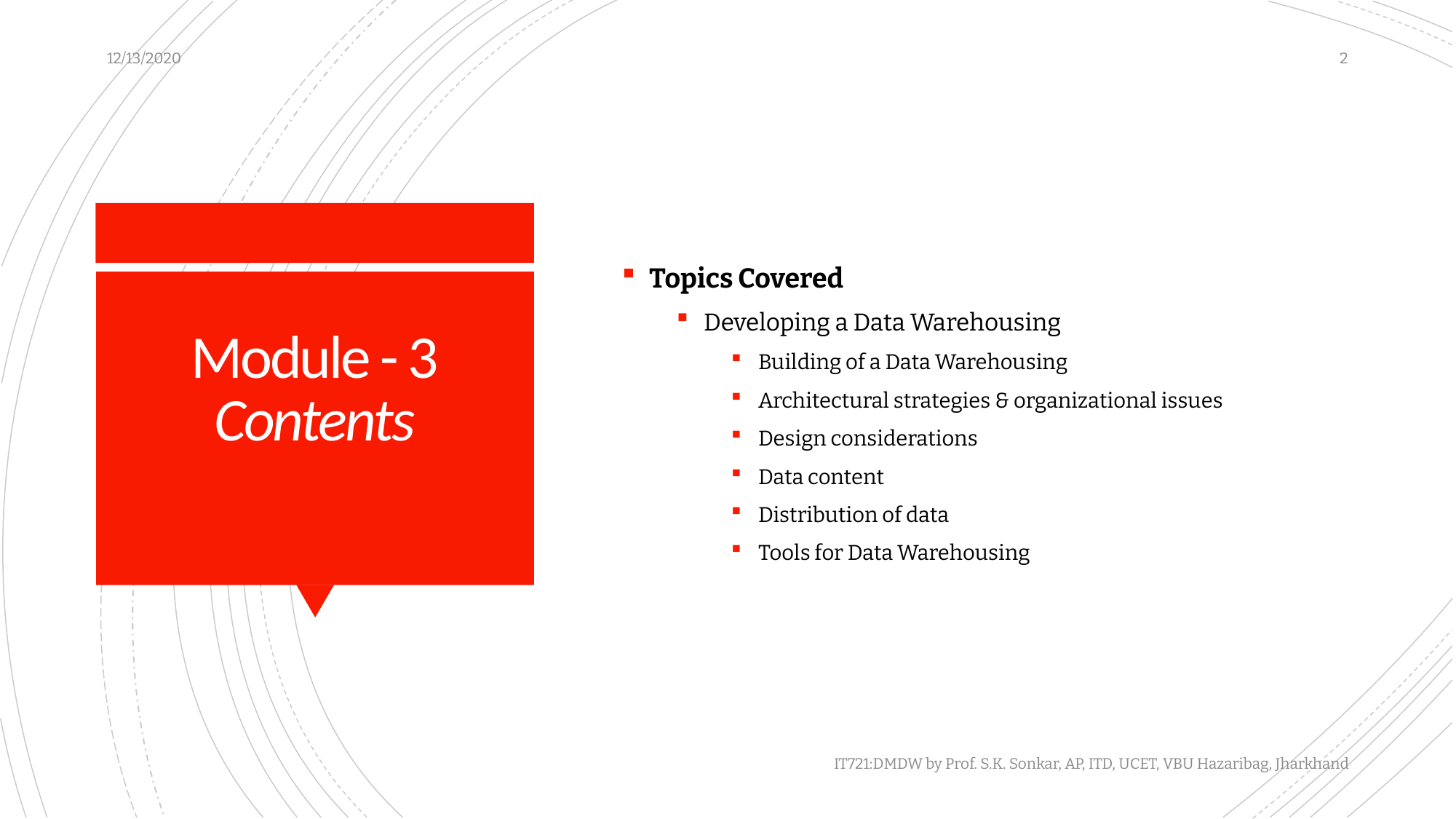

12/13/2020
2
Topics Covered
Developing a Data Warehousing
Building of a Data Warehousing
Architectural strategies & organizational issues
Design considerations
Data content
Distribution of data
Tools for Data Warehousing
# Module - 3 Contents
IT721:DMDW by Prof. S.K. Sonkar, AP, ITD, UCET, VBU Hazaribag, Jharkhand